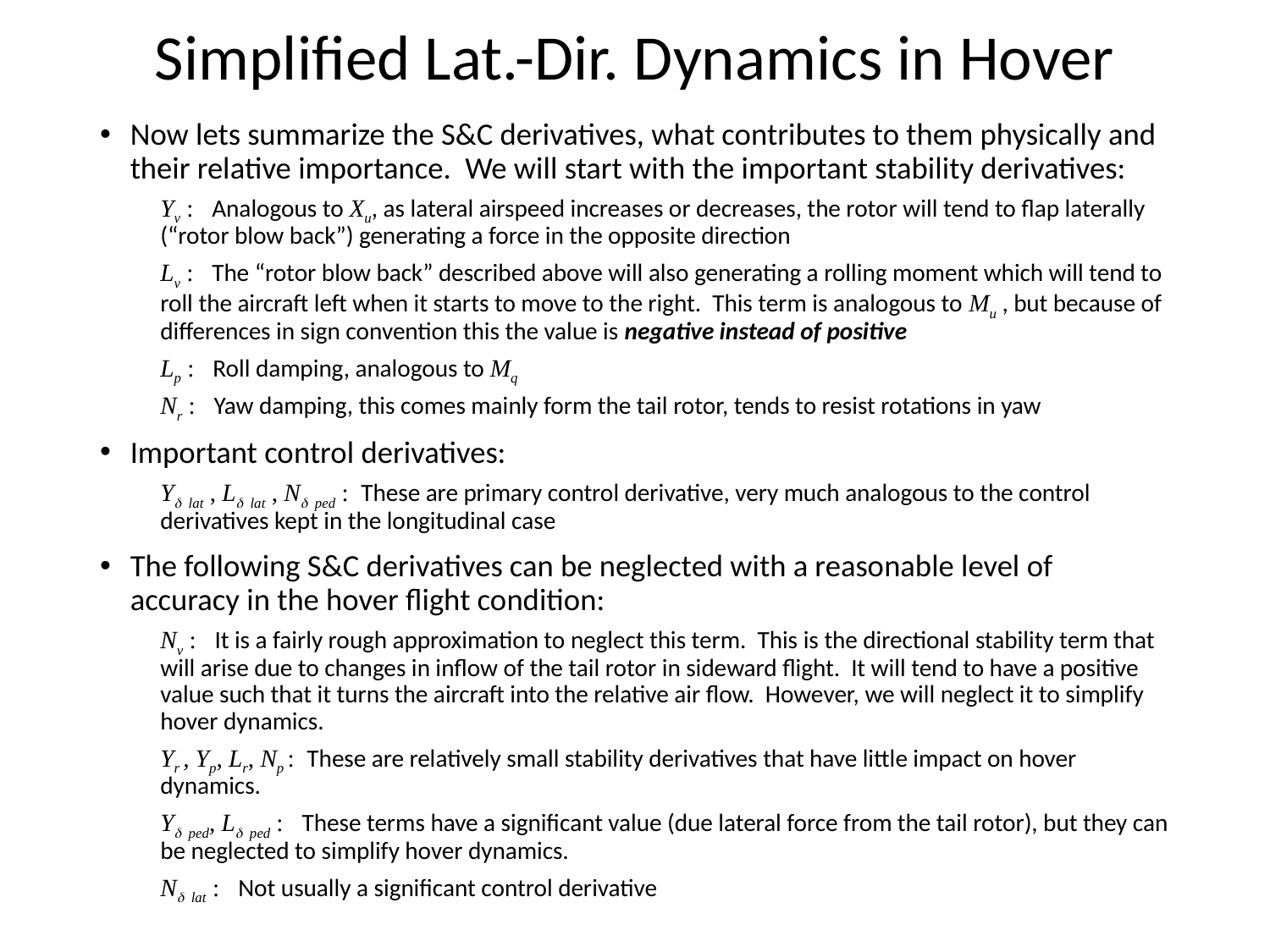

# Simplified Lat.-Dir. Dynamics in Hover
Now lets summarize the S&C derivatives, what contributes to them physically and their relative importance.  We will start with the important stability derivatives:
Yv :   Analogous to Xu, as lateral airspeed increases or decreases, the rotor will tend to flap laterally (“rotor blow back”) generating a force in the opposite direction
Lv :   The “rotor blow back” described above will also generating a rolling moment which will tend to roll the aircraft left when it starts to move to the right.  This term is analogous to Mu , but because of differences in sign convention this the value is negative instead of positive
Lp :   Roll damping, analogous to Mq
Nr :   Yaw damping, this comes mainly form the tail rotor, tends to resist rotations in yaw
Important control derivatives:
Yδ lat , Lδ lat , Nδ ped :  These are primary control derivative, very much analogous to the control derivatives kept in the longitudinal case
The following S&C derivatives can be neglected with a reasonable level of accuracy in the hover flight condition:
Nv :   It is a fairly rough approximation to neglect this term.  This is the directional stability term that will arise due to changes in inflow of the tail rotor in sideward flight.  It will tend to have a positive value such that it turns the aircraft into the relative air flow.  However, we will neglect it to simplify hover dynamics.
Yr , Yp, Lr, Np :  These are relatively small stability derivatives that have little impact on hover dynamics.
Yδ ped, Lδ ped :   These terms have a significant value (due lateral force from the tail rotor), but they can be neglected to simplify hover dynamics.
Nδ lat :   Not usually a significant control derivative